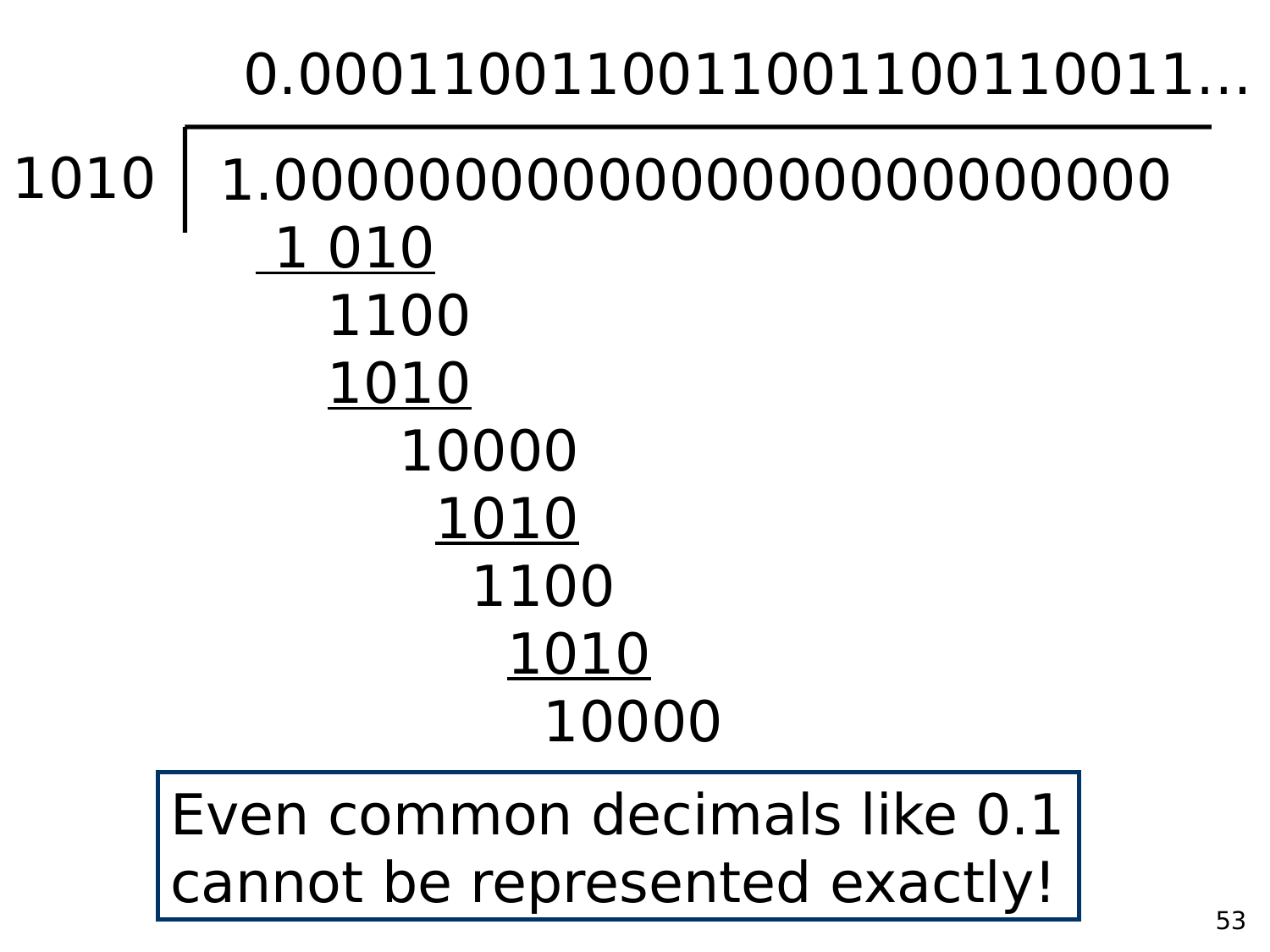

0.0001100110011001100110011…

1010
1.0000000000000000000000000
   1 010
      1100
      1010
          10000
            1010
              1100
                1010
                  10000
                      …
Even common decimals like 0.1
cannot be represented exactly!